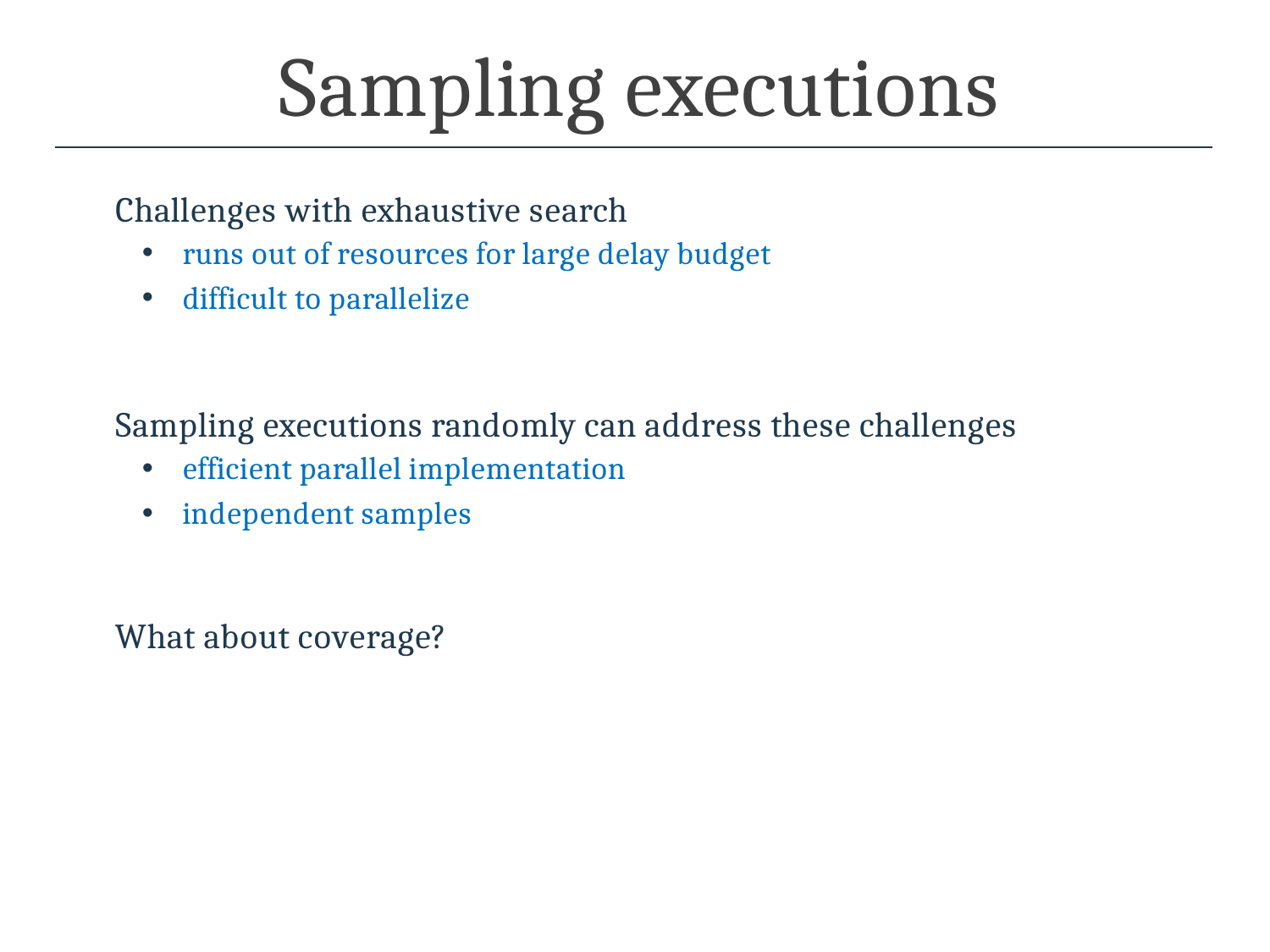

# Sampling executions
Challenges with exhaustive search
runs out of resources for large delay budget
difficult to parallelize

Sampling executions randomly can address these challenges
efficient parallel implementation
independent samples

What about coverage?